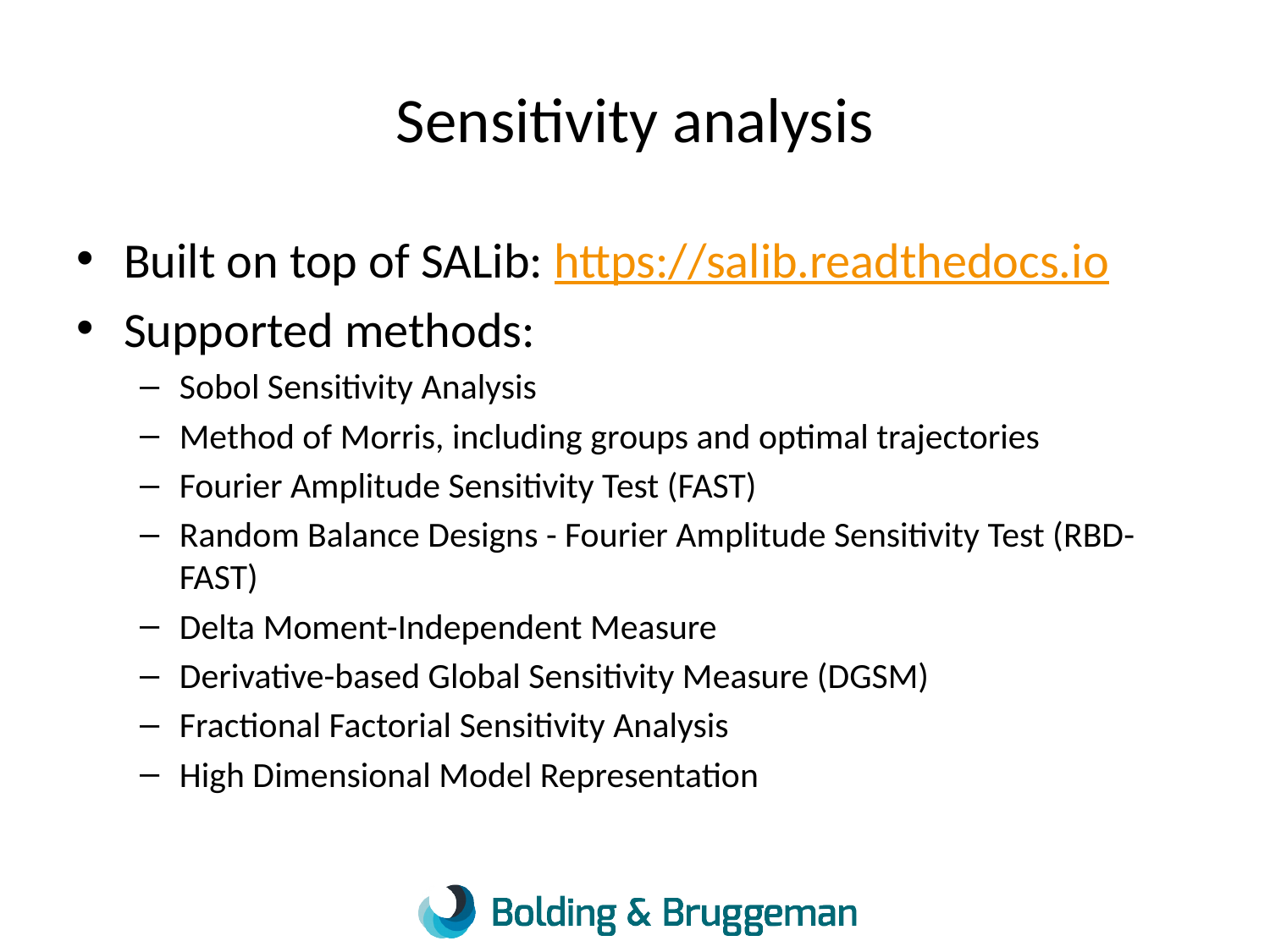

# Sensitivity analysis
Built on top of SALib: https://salib.readthedocs.io
Supported methods:
Sobol Sensitivity Analysis
Method of Morris, including groups and optimal trajectories
Fourier Amplitude Sensitivity Test (FAST)
Random Balance Designs - Fourier Amplitude Sensitivity Test (RBD-FAST)
Delta Moment-Independent Measure
Derivative-based Global Sensitivity Measure (DGSM)
Fractional Factorial Sensitivity Analysis
High Dimensional Model Representation